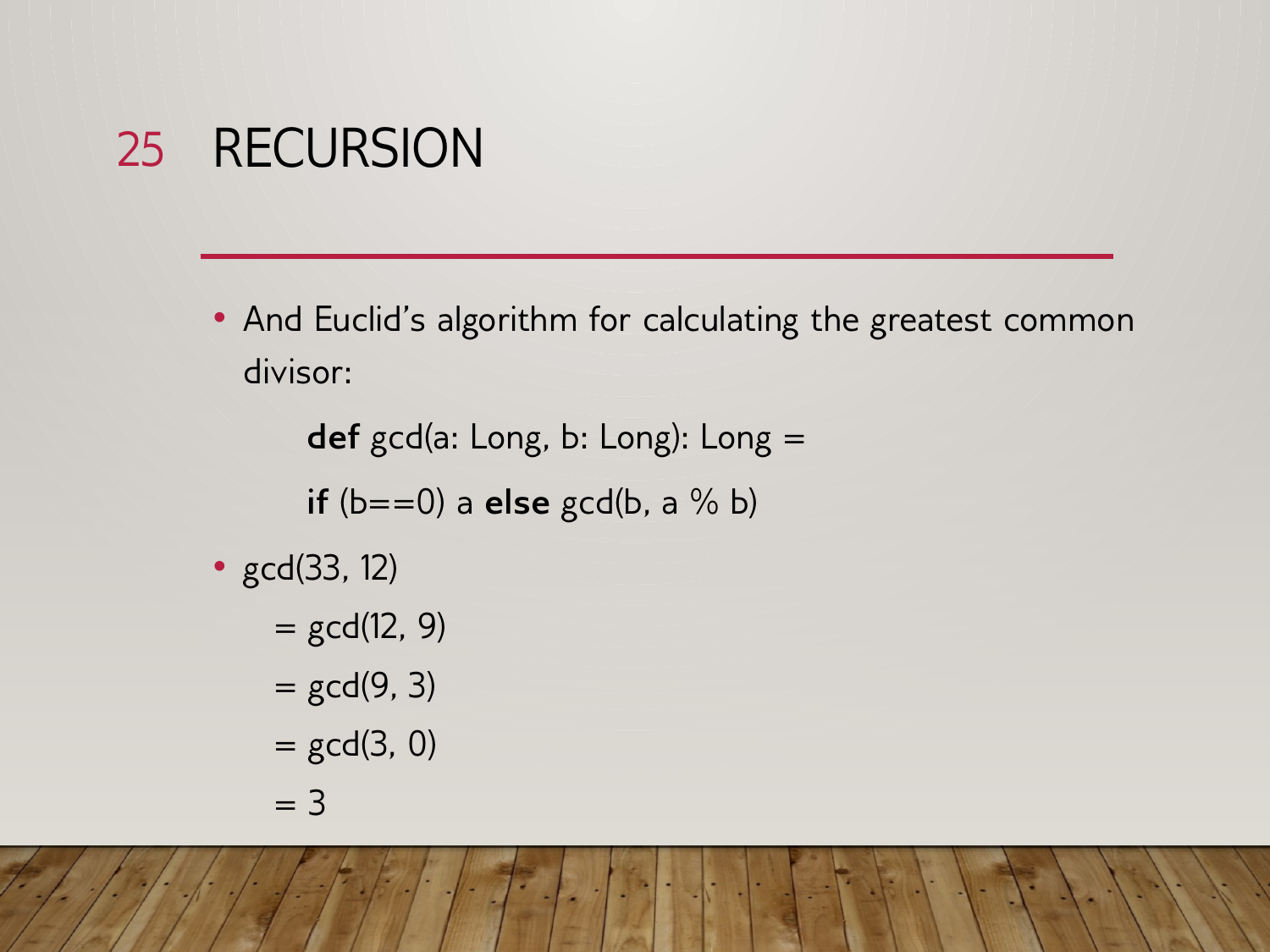

25
# recursion
And Euclid’s algorithm for calculating the greatest common divisor:
	def gcd(a: Long, b: Long): Long =
		if (b==0) a else gcd(b, a % b)
gcd(33, 12)
= gcd(12, 9)
= gcd(9, 3)
= gcd(3, 0)
= 3